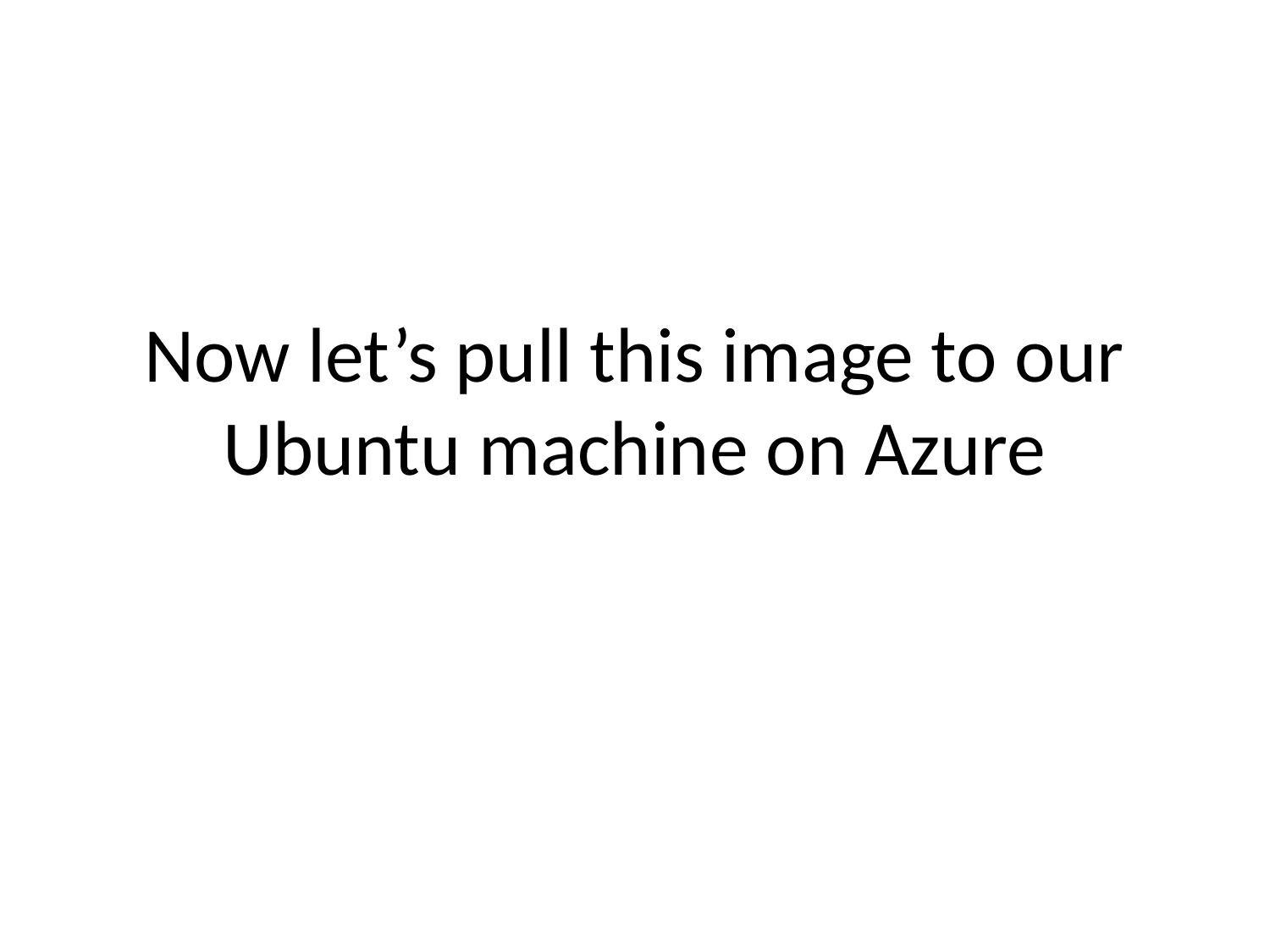

# Now let’s pull this image to our Ubuntu machine on Azure